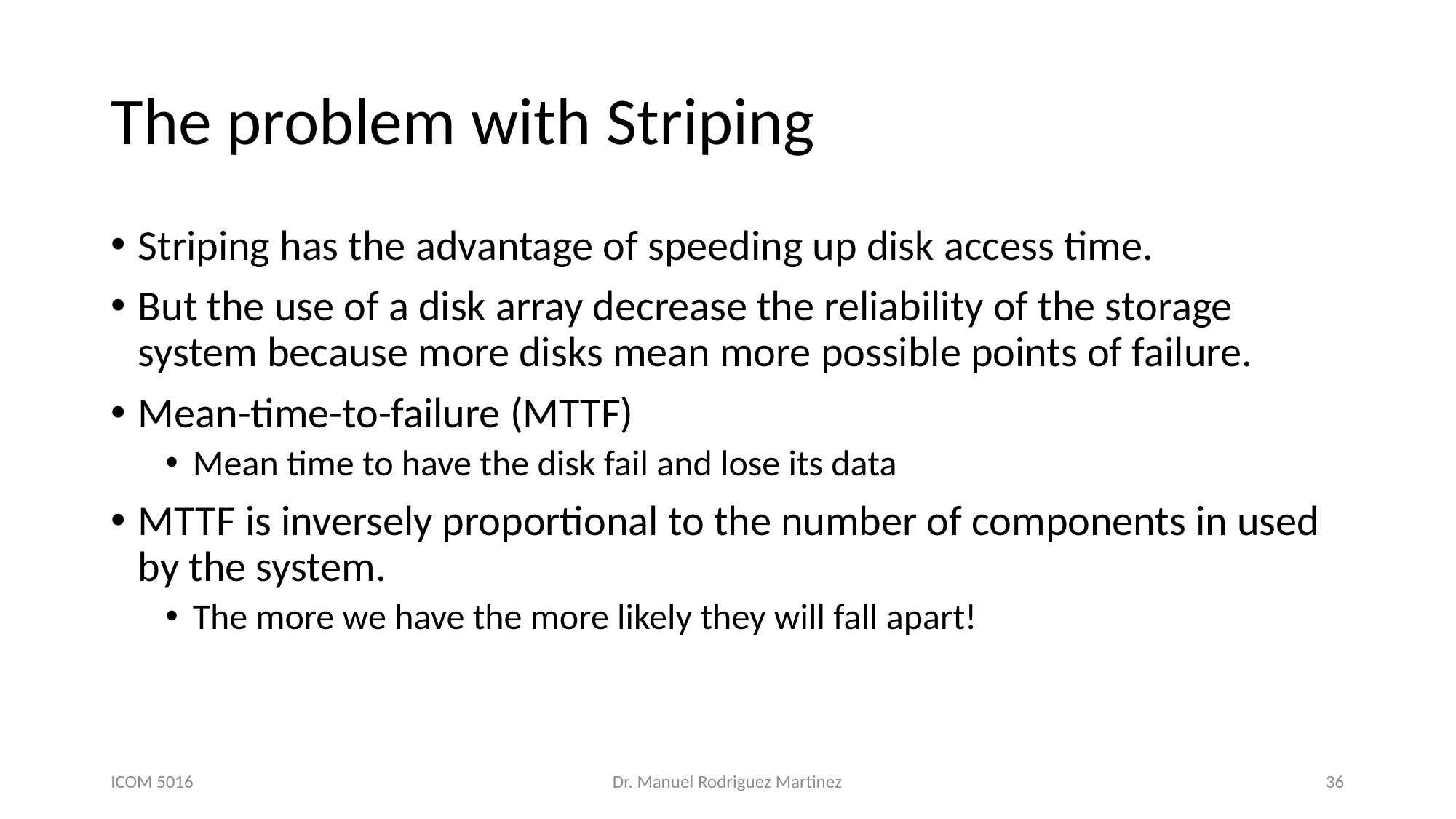

# The problem with Striping
Striping has the advantage of speeding up disk access time.
But the use of a disk array decrease the reliability of the storage system because more disks mean more possible points of failure.
Mean-time-to-failure (MTTF)
Mean time to have the disk fail and lose its data
MTTF is inversely proportional to the number of components in used by the system.
The more we have the more likely they will fall apart!
ICOM 5016
Dr. Manuel Rodriguez Martinez
36